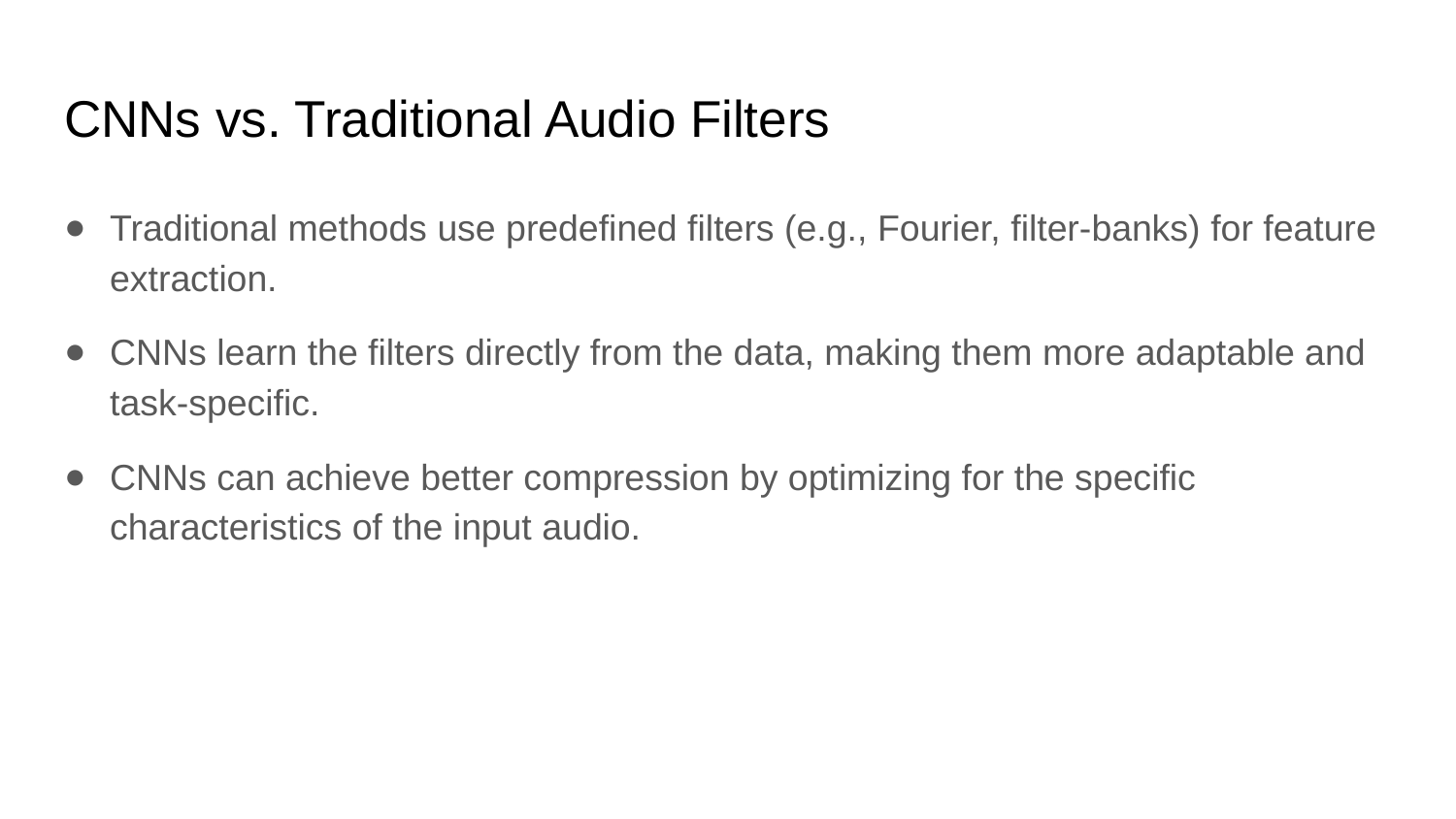

# CNNs vs. Traditional Audio Filters
Traditional methods use predefined filters (e.g., Fourier, filter-banks) for feature extraction.
CNNs learn the filters directly from the data, making them more adaptable and task-specific.
CNNs can achieve better compression by optimizing for the specific characteristics of the input audio.